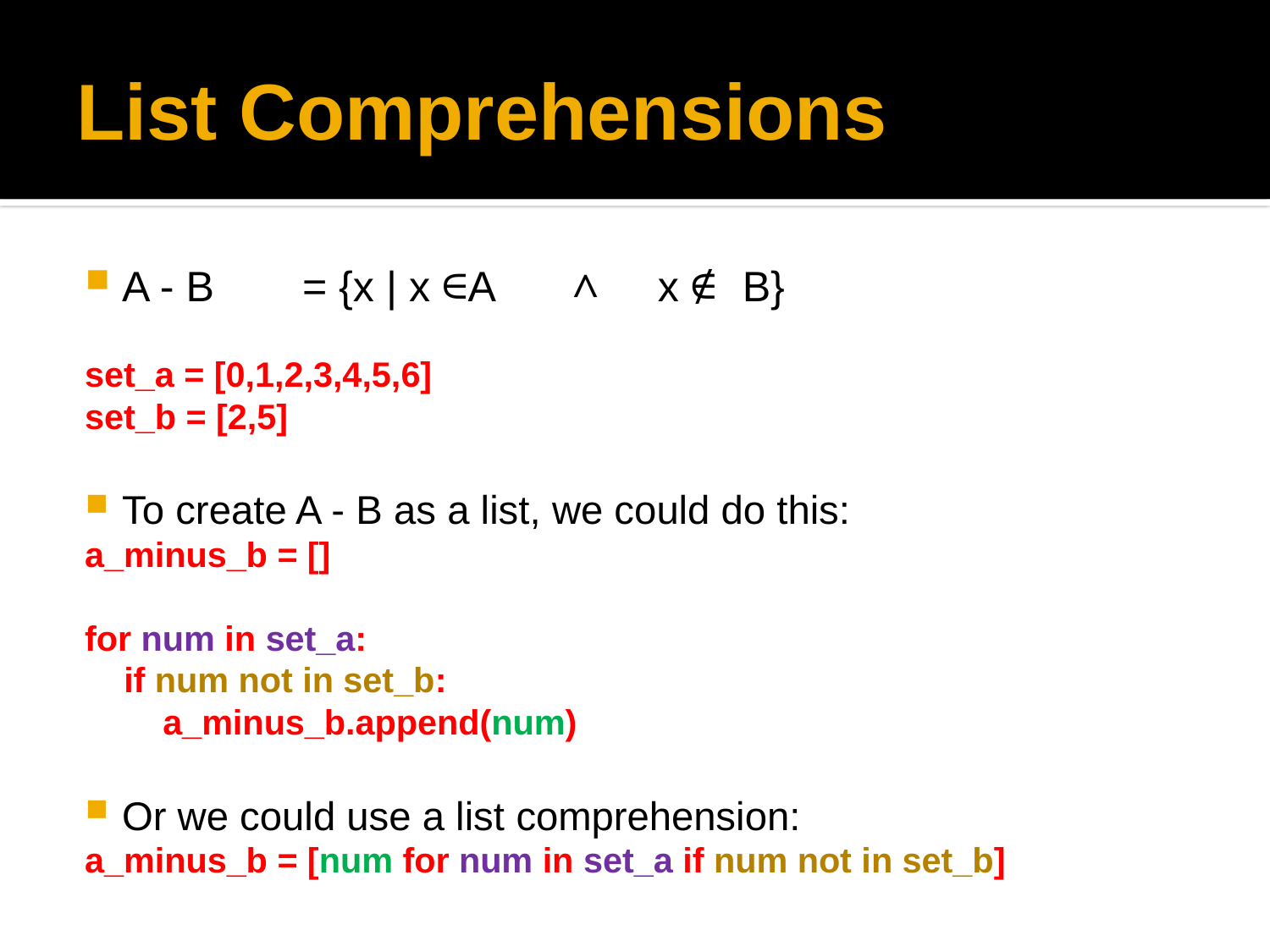

# List Comprehensions
A - B 	= {x | x ∈A   ∧     x ∉ B}

set_a = [0,1,2,3,4,5,6]
set_b = [2,5]

To create A - B as a list, we could do this:
a_minus_b = []

for num in set_a:
    if num not in set_b:
        a_minus_b.append(num)

Or we could use a list comprehension:
a_minus_b = [num for num in set_a if num not in set_b]